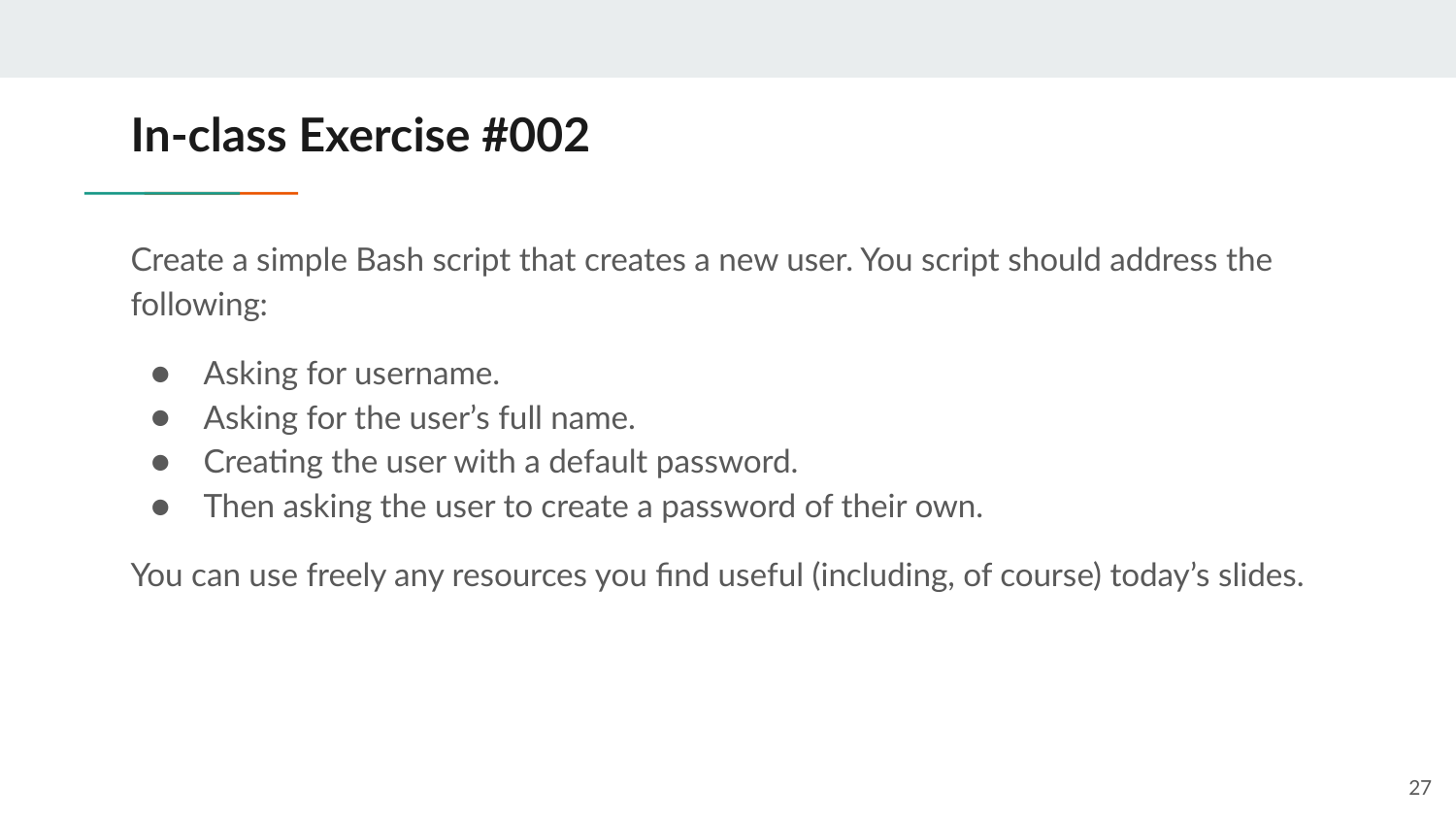

# In-class Exercise #002
Create a simple Bash script that creates a new user. You script should address the following:
Asking for username.
Asking for the user’s full name.
Creating the user with a default password.
Then asking the user to create a password of their own.
You can use freely any resources you find useful (including, of course) today’s slides.
27